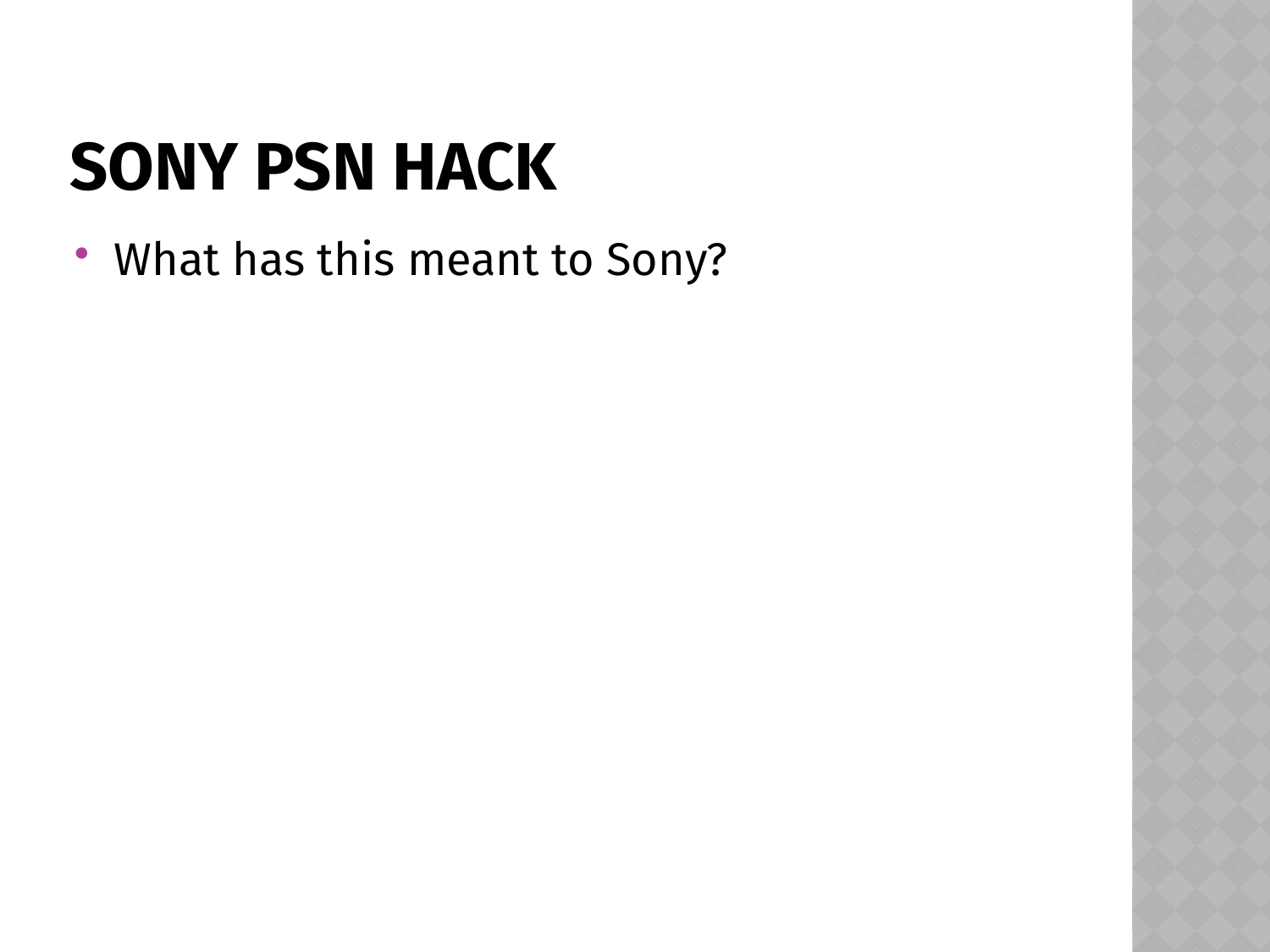

# Sony PSN Hack
What has this meant to Sony?